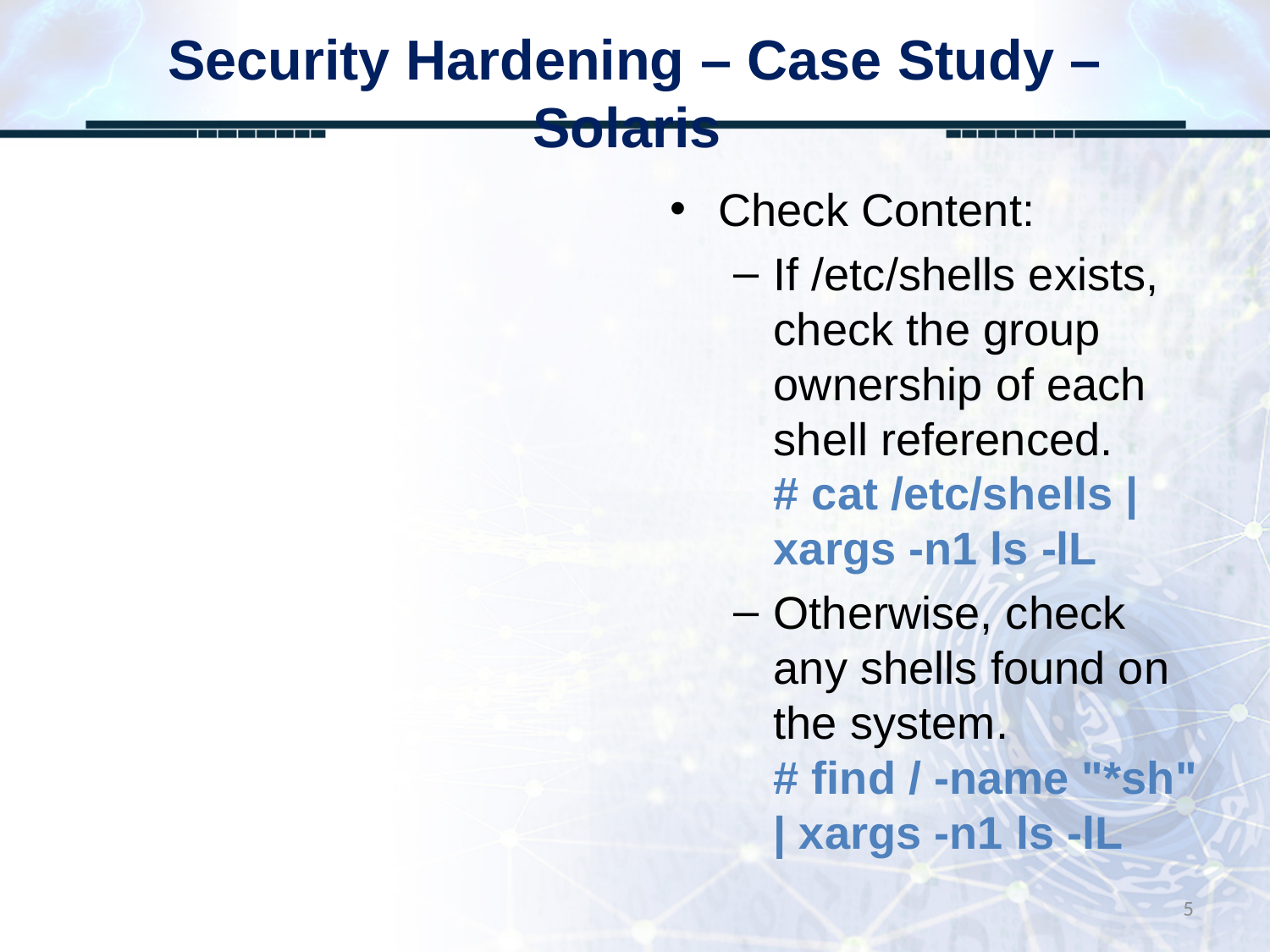

# Security Hardening – Case Study – Solaris
Check Content:
If /etc/shells exists, check the group ownership of each shell referenced. 
# cat /etc/shells | xargs -n1 ls -lL
Otherwise, check any shells found on the system. 
# find / -name "*sh" | xargs -n1 ls -lL
5